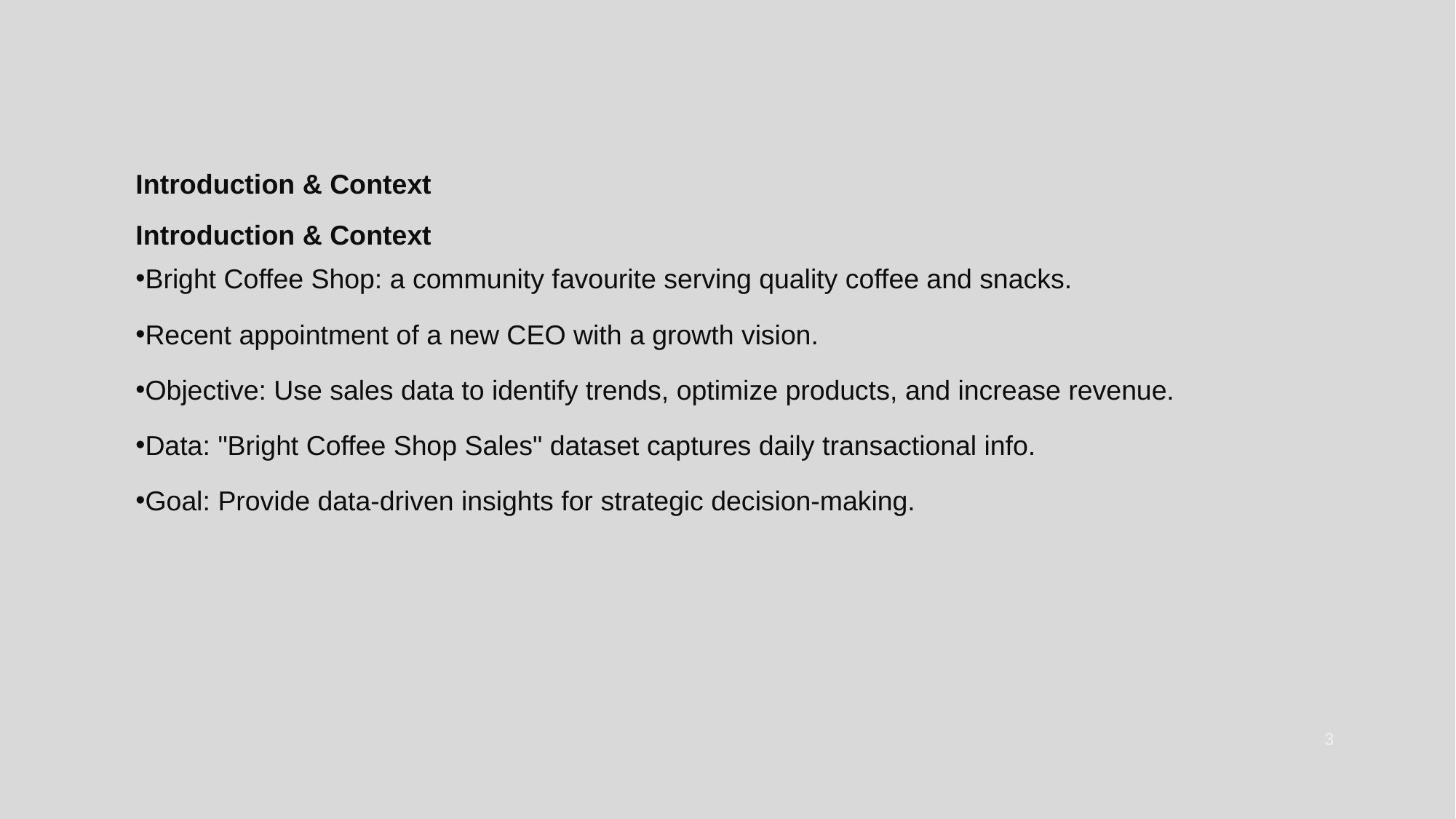

Introduction & Context
Introduction & Context
Bright Coffee Shop: a community favourite serving quality coffee and snacks.
Recent appointment of a new CEO with a growth vision.
Objective: Use sales data to identify trends, optimize products, and increase revenue.
Data: "Bright Coffee Shop Sales" dataset captures daily transactional info.
Goal: Provide data-driven insights for strategic decision-making.
3